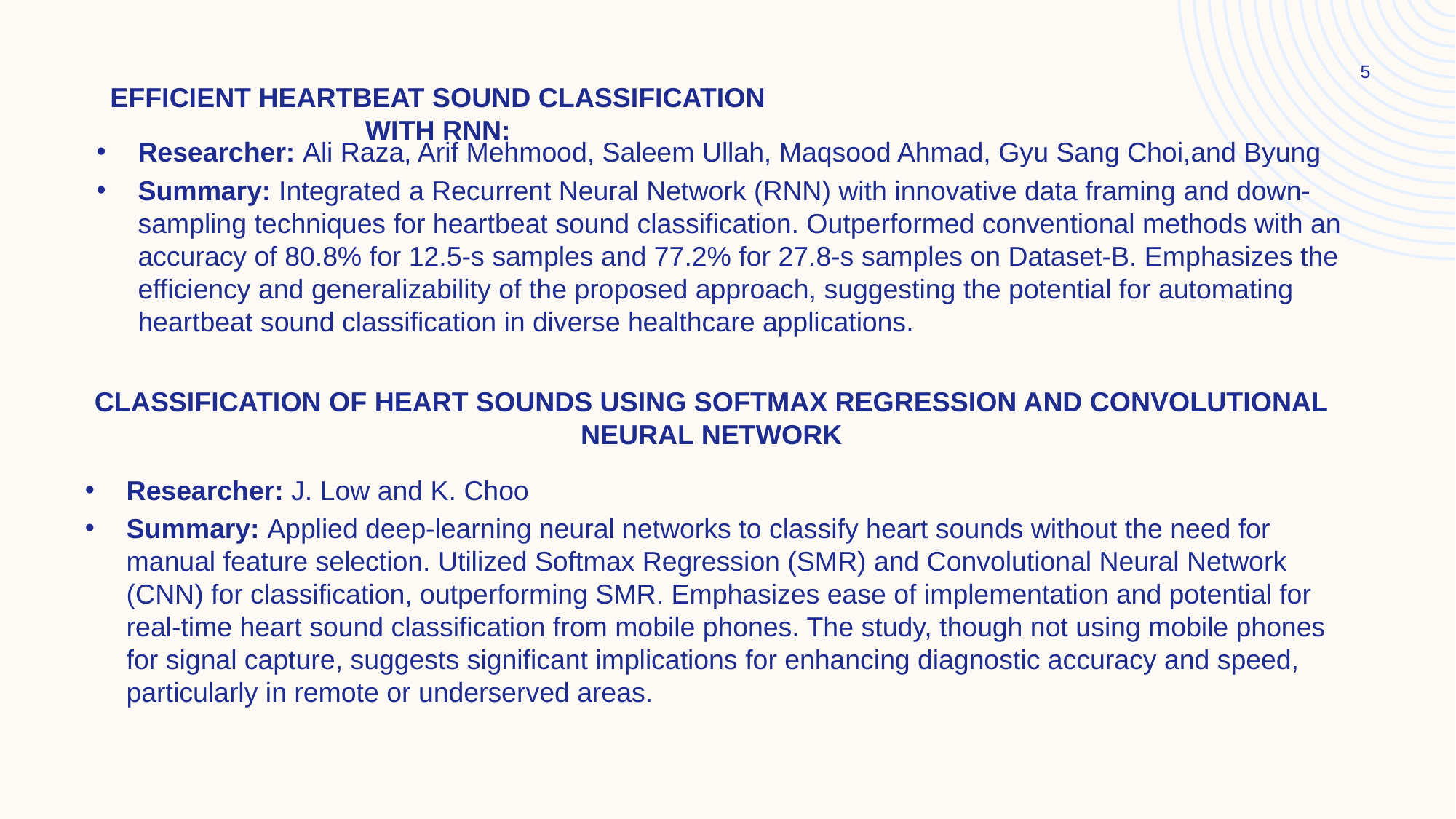

5
Efficient Heartbeat Sound Classification with RNN:
Researcher: Ali Raza, Arif Mehmood, Saleem Ullah, Maqsood Ahmad, Gyu Sang Choi,and Byung
Summary: Integrated a Recurrent Neural Network (RNN) with innovative data framing and down-sampling techniques for heartbeat sound classification. Outperformed conventional methods with an accuracy of 80.8% for 12.5-s samples and 77.2% for 27.8-s samples on Dataset-B. Emphasizes the efficiency and generalizability of the proposed approach, suggesting the potential for automating heartbeat sound classification in diverse healthcare applications.
Classification of Heart Sounds Using Softmax Regression and Convolutional Neural Network
Researcher: J. Low and K. Choo
Summary: Applied deep-learning neural networks to classify heart sounds without the need for manual feature selection. Utilized Softmax Regression (SMR) and Convolutional Neural Network (CNN) for classification, outperforming SMR. Emphasizes ease of implementation and potential for real-time heart sound classification from mobile phones. The study, though not using mobile phones for signal capture, suggests significant implications for enhancing diagnostic accuracy and speed, particularly in remote or underserved areas.